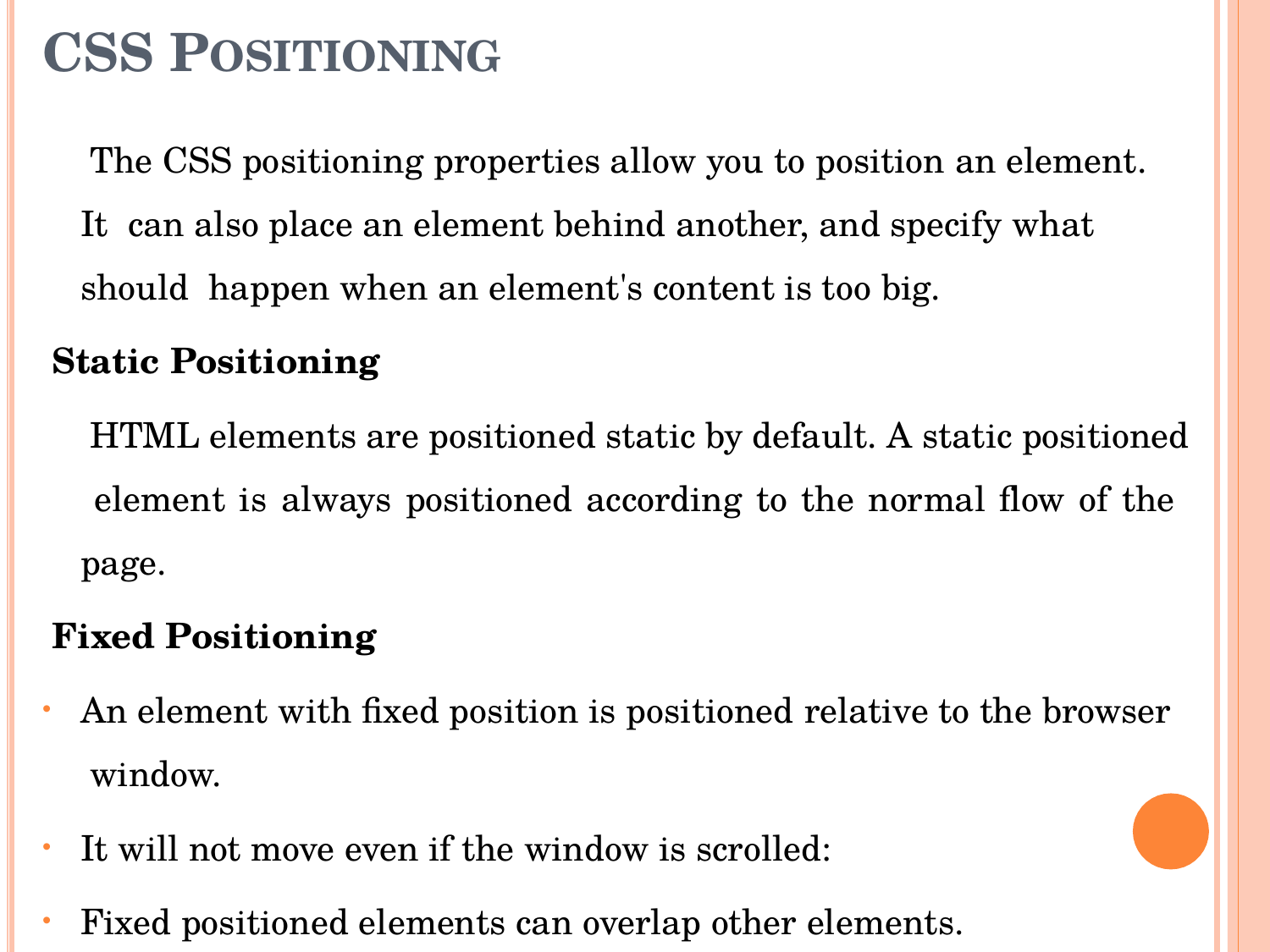

# CSS POSITIONING
The CSS positioning properties allow you to position an element. It  can also place an element behind another, and specify what should  happen when an element's content is too big.
Static Positioning
HTML elements are positioned static by default. A static positioned  element is always positioned according to the normal flow of the  page.
Fixed Positioning
An element with fixed position is positioned relative to the browser  window.
It will not move even if the window is scrolled:
Fixed positioned elements can overlap other elements.